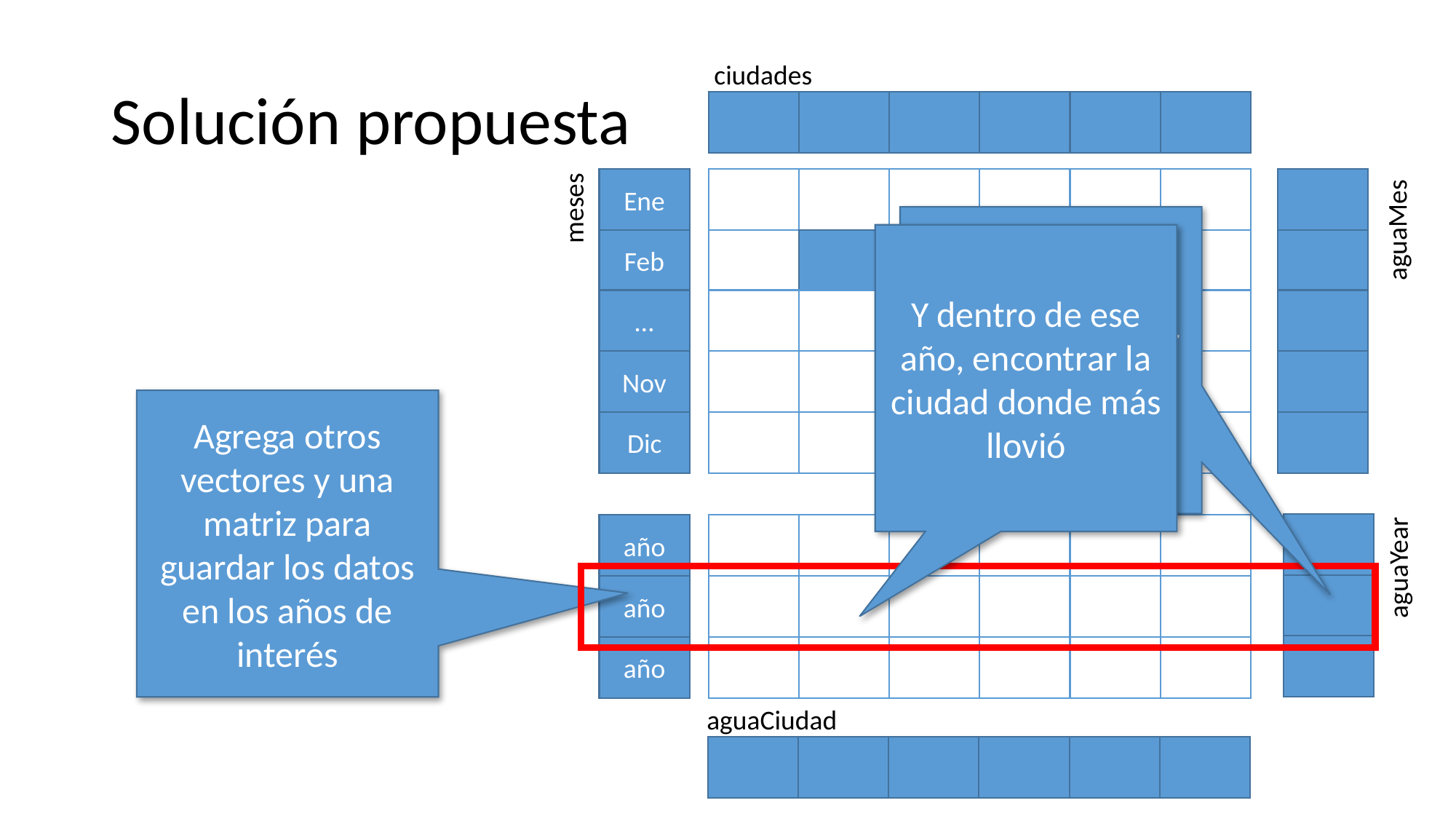

# Solución propuesta
ciudades

Ene
Feb
…
Nov
Dic

meses

aguaMes
año

año

aguaYear
año

aguaCiudad

De esta forma podrás identificar el año más lluvioso
Y dentro de ese año, encontrar la ciudad donde más llovió
Agrega otros vectores y una matriz para guardar los datos en los años de interés